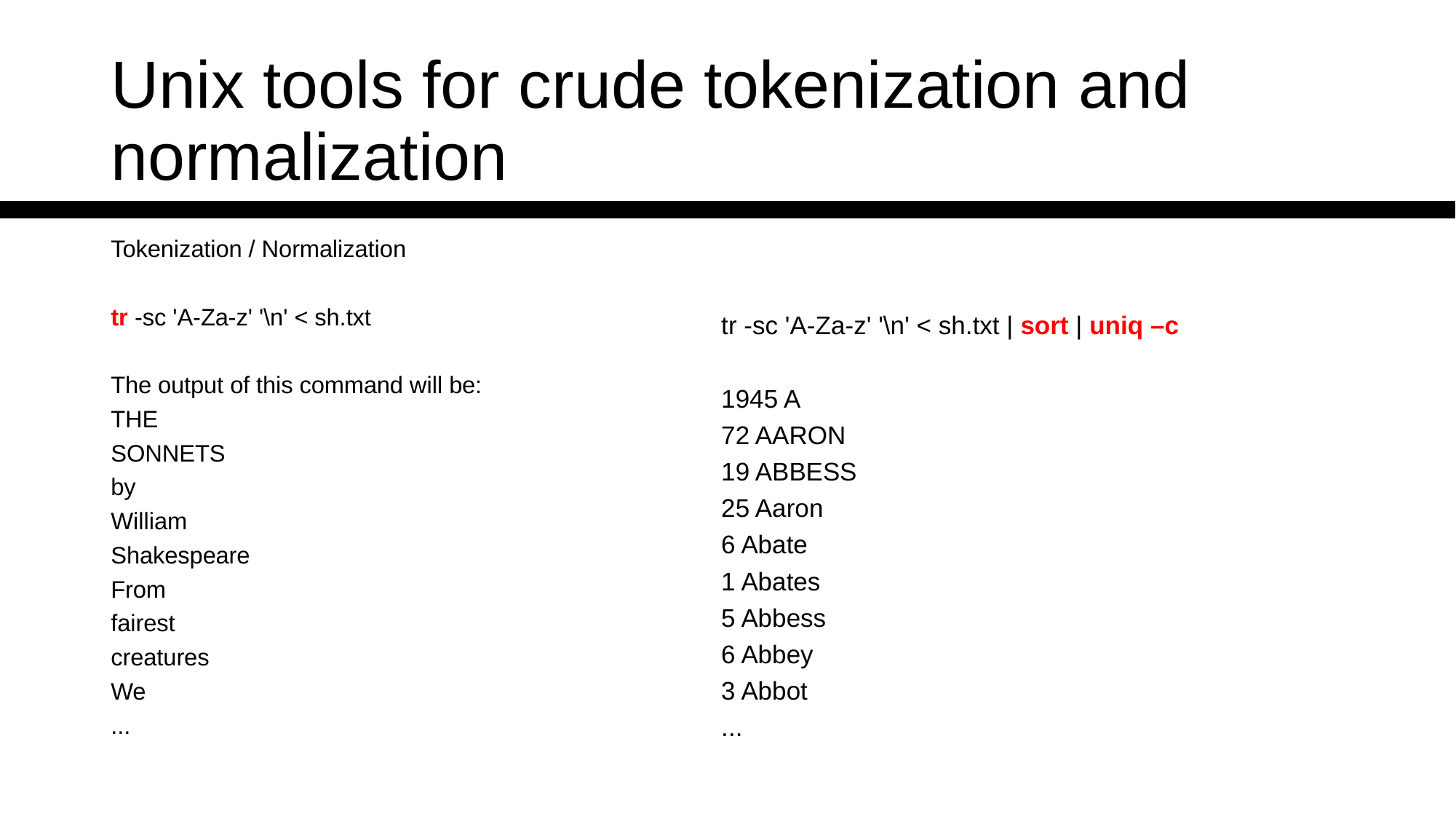

# Unix tools for crude tokenization and normalization

Tokenization / Normalization

tr -sc 'A-Za-z' '\n' < sh.txt

The output of this command will be:
THE
SONNETS
by
William
Shakespeare
From
fairest
creatures
We
...

tr -sc 'A-Za-z' '\n' < sh.txt | sort | uniq –c

1945 A
72 AARON
19 ABBESS
25 Aaron
6 Abate
1 Abates
5 Abbess
6 Abbey
3 Abbot
...